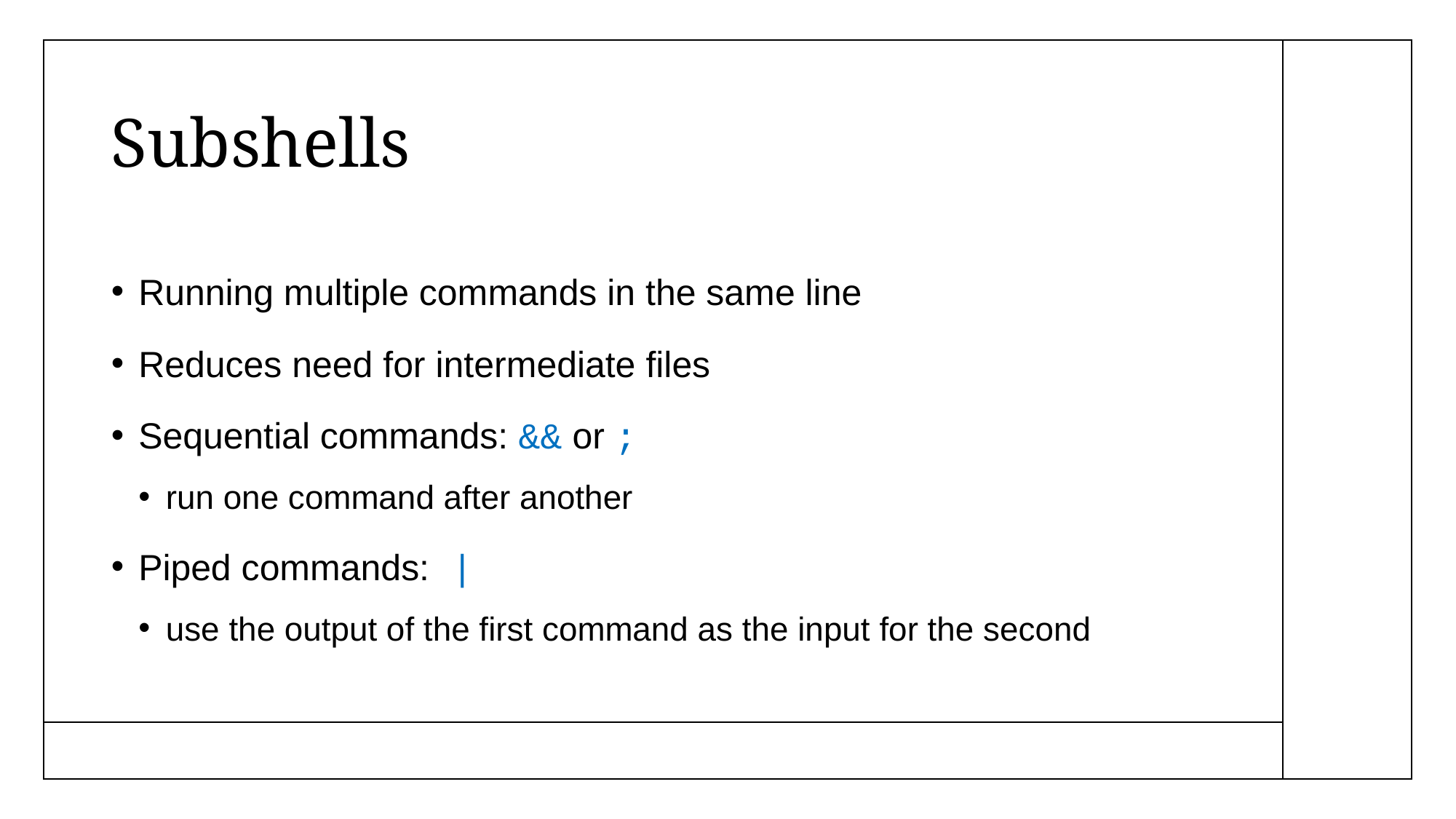

# Subshells
Running multiple commands in the same line
Reduces need for intermediate files
Sequential commands: && or ;
run one command after another
Piped commands: |
use the output of the first command as the input for the second